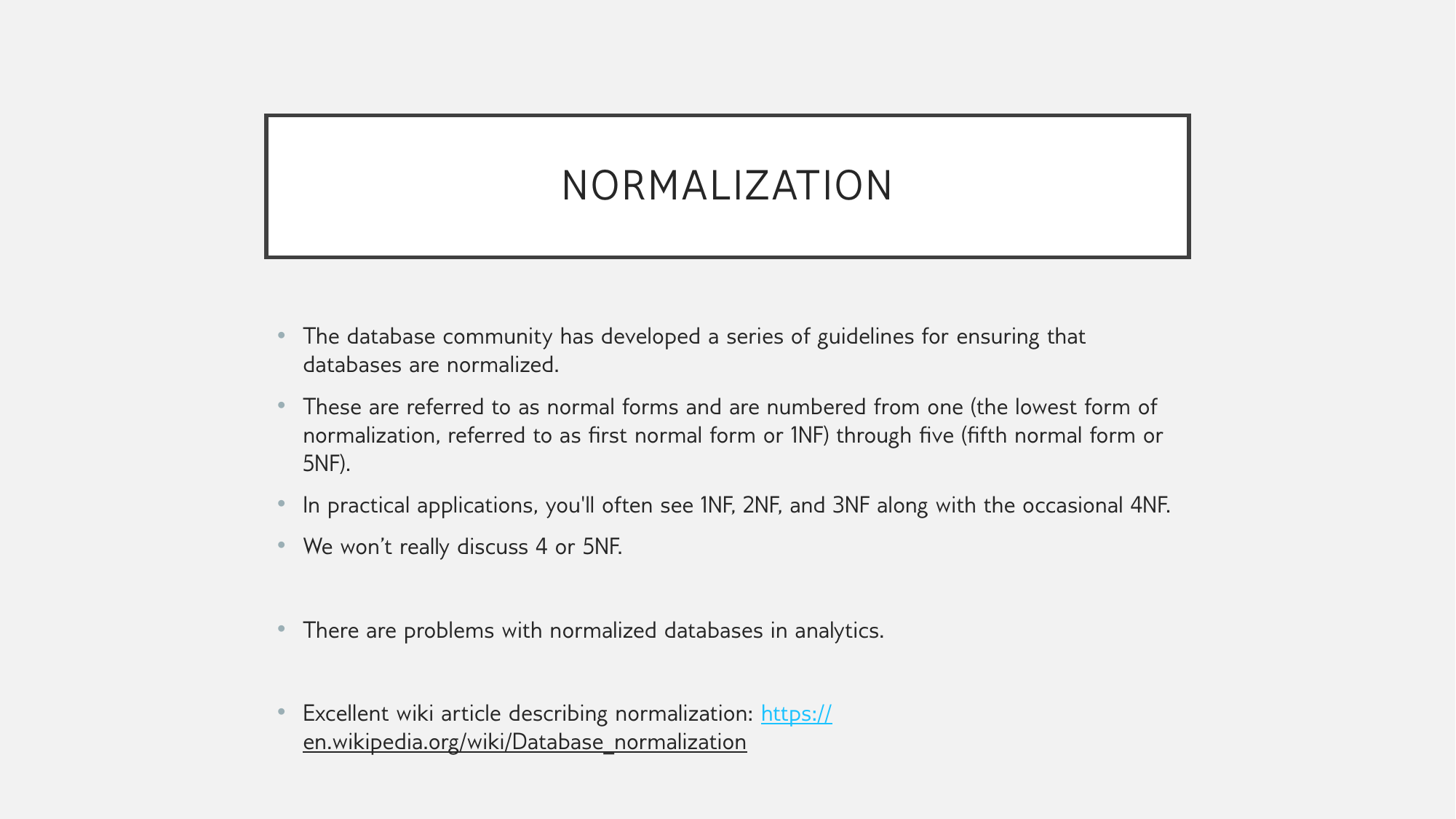

# normalization
The database community has developed a series of guidelines for ensuring that databases are normalized.
These are referred to as normal forms and are numbered from one (the lowest form of normalization, referred to as first normal form or 1NF) through five (fifth normal form or 5NF).
In practical applications, you'll often see 1NF, 2NF, and 3NF along with the occasional 4NF.
We won’t really discuss 4 or 5NF.

There are problems with normalized databases in analytics.

Excellent wiki article describing normalization: https://en.wikipedia.org/wiki/Database_normalization